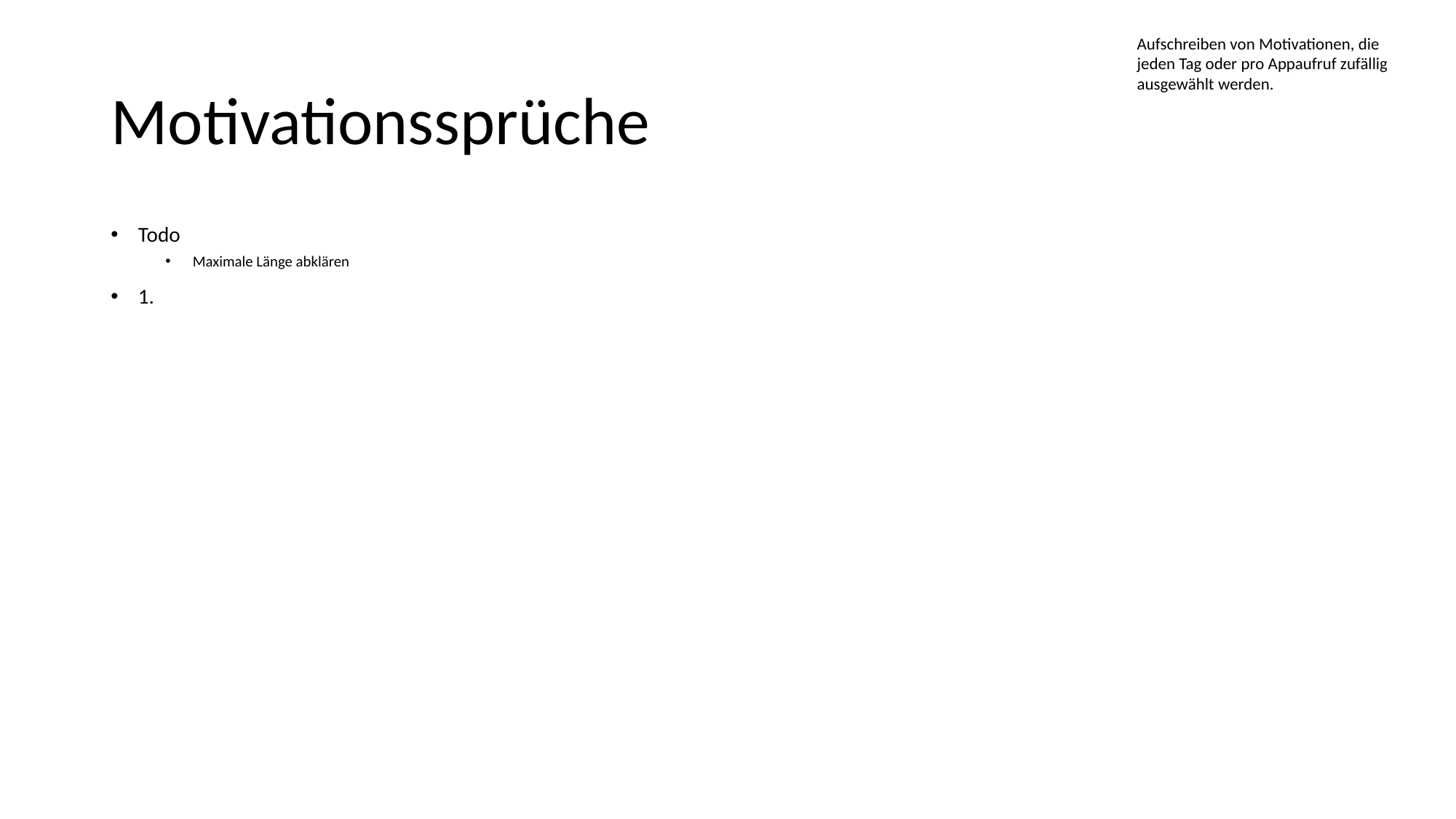

Aufschreiben von Motivationen, die jeden Tag oder pro Appaufruf zufällig ausgewählt werden.
# Motivationssprüche
Todo
Maximale Länge abklären
1.